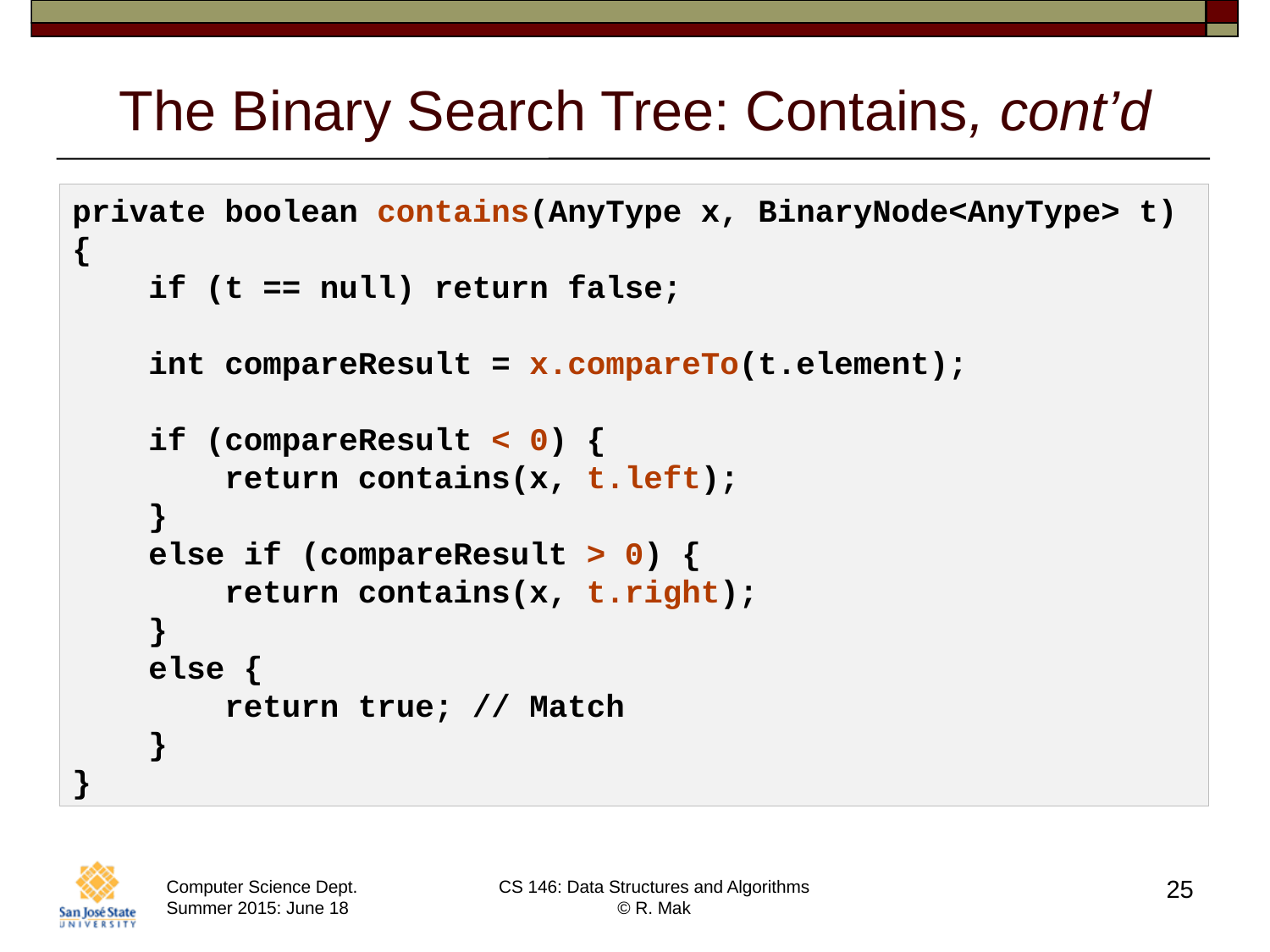

# The Binary Search Tree: Contains, cont’d
private boolean contains(AnyType x, BinaryNode<AnyType> t)
{
    if (t == null) return false;

    int compareResult = x.compareTo(t.element);

    if (compareResult < 0) {
        return contains(x, t.left);
    }
    else if (compareResult > 0) {
        return contains(x, t.right);
    }
    else {
        return true; // Match
    }
}
25